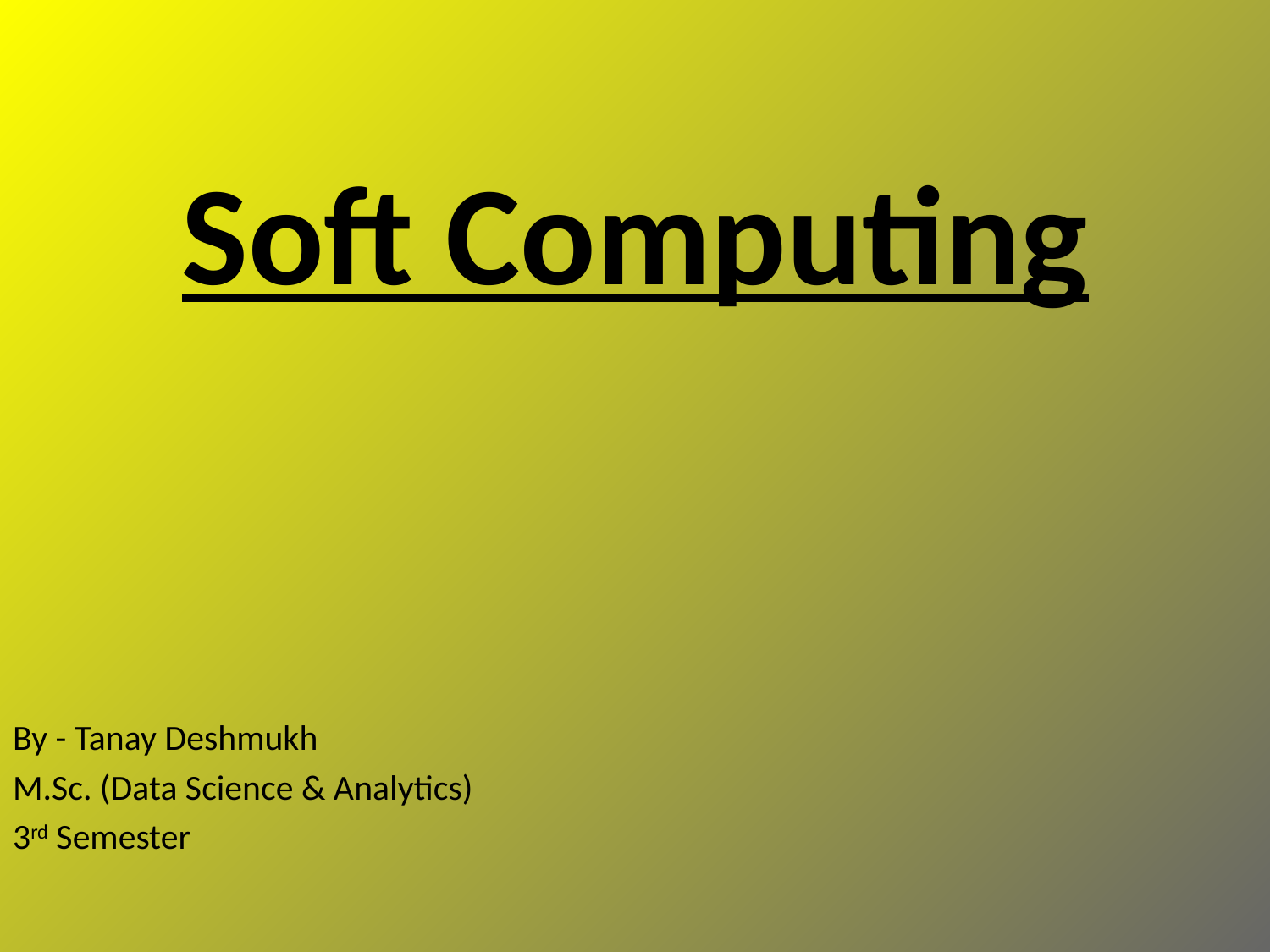

# Soft Computing
By - Tanay Deshmukh
M.Sc. (Data Science & Analytics)
3rd Semester